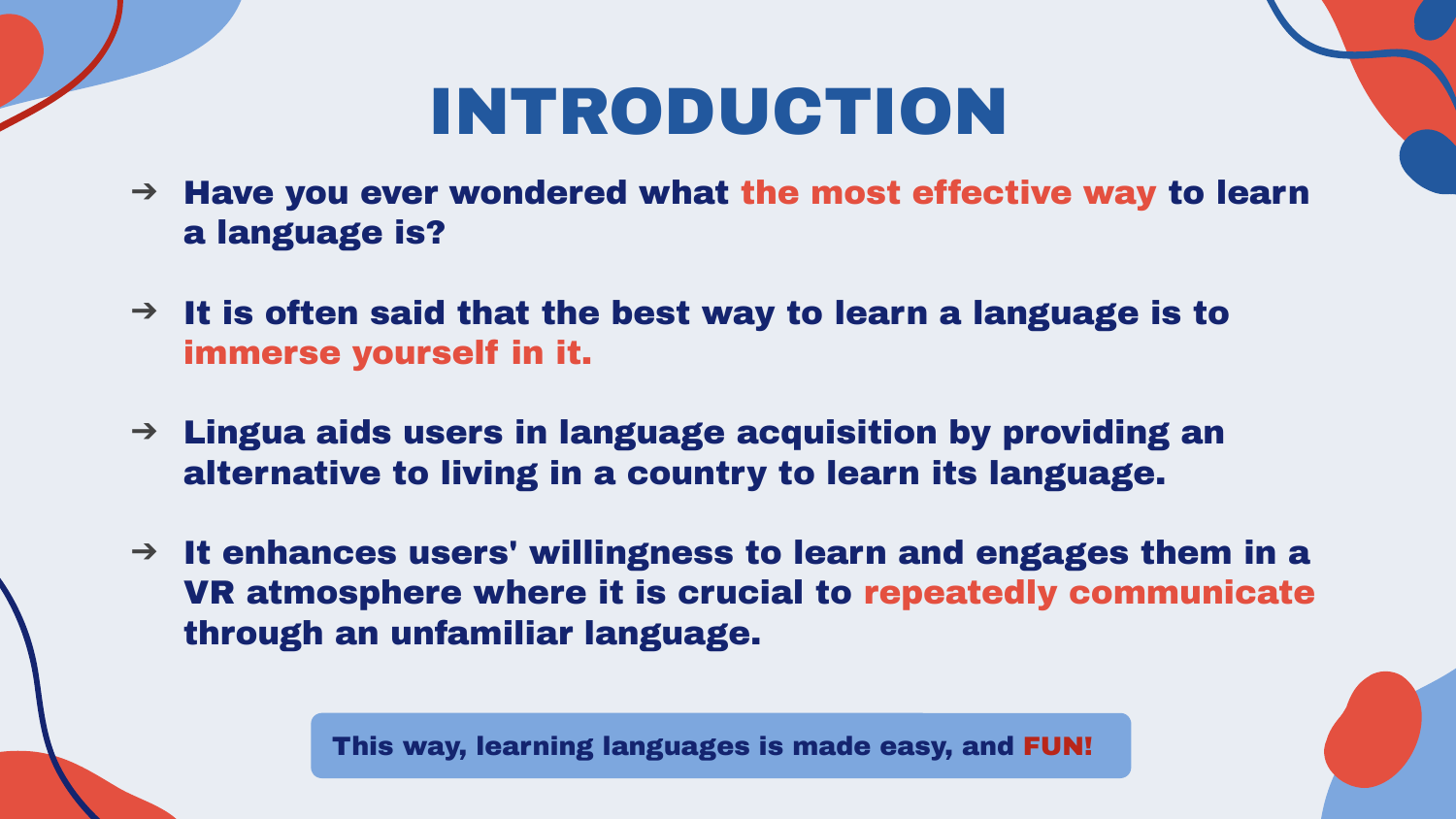

INTRODUCTION
Have you ever wondered what the most effective way to learn a language is?

It is often said that the best way to learn a language is to immerse yourself in it.

Lingua aids users in language acquisition by providing an alternative to living in a country to learn its language.

It enhances users' willingness to learn and engages them in a VR atmosphere where it is crucial to repeatedly communicate through an unfamiliar language.

This way, learning languages is made easy, and FUN!